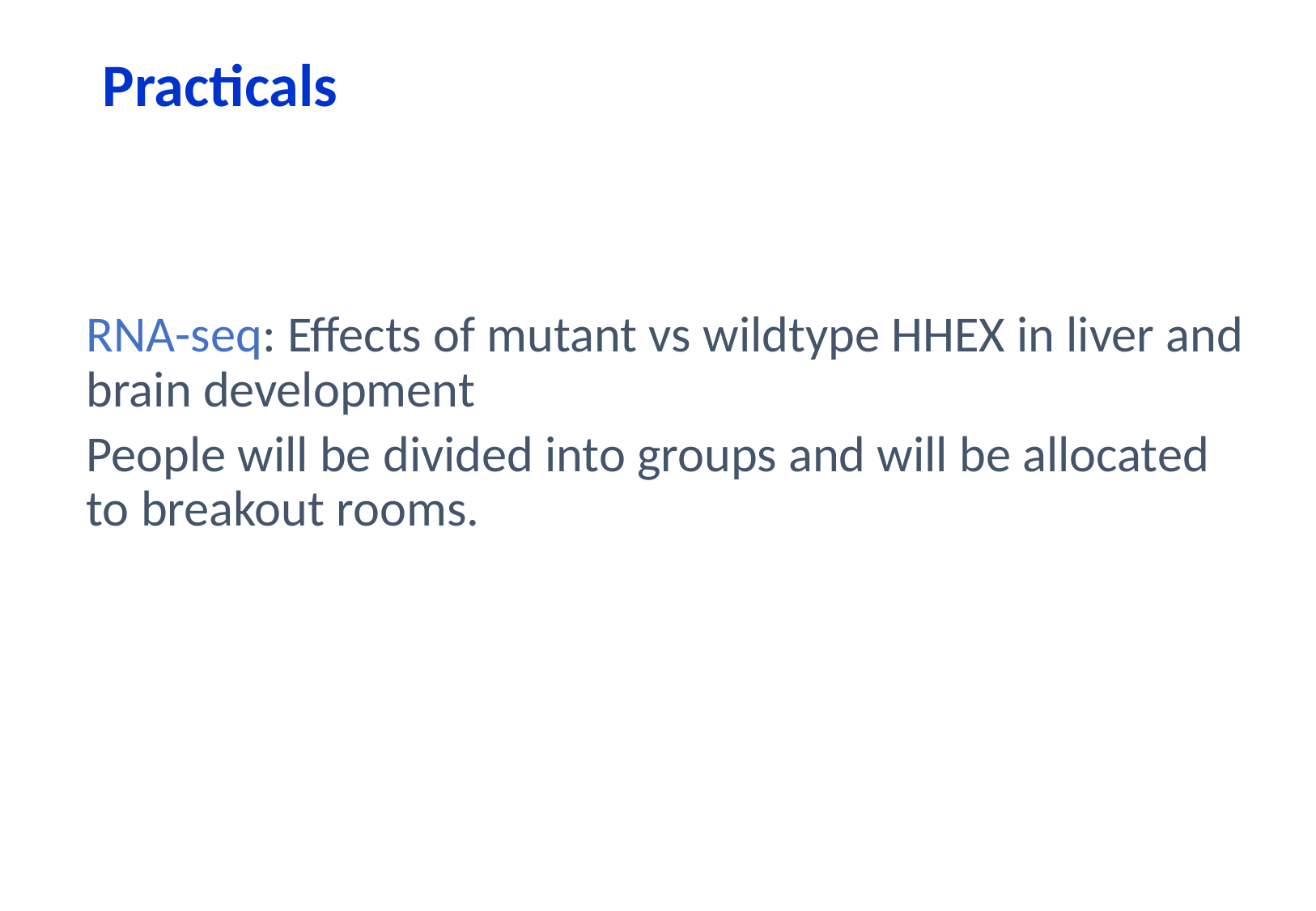

Practicals
RNA-seq: Effects of mutant vs wildtype HHEX in liver and brain development
People will be divided into groups and will be allocated to breakout rooms.